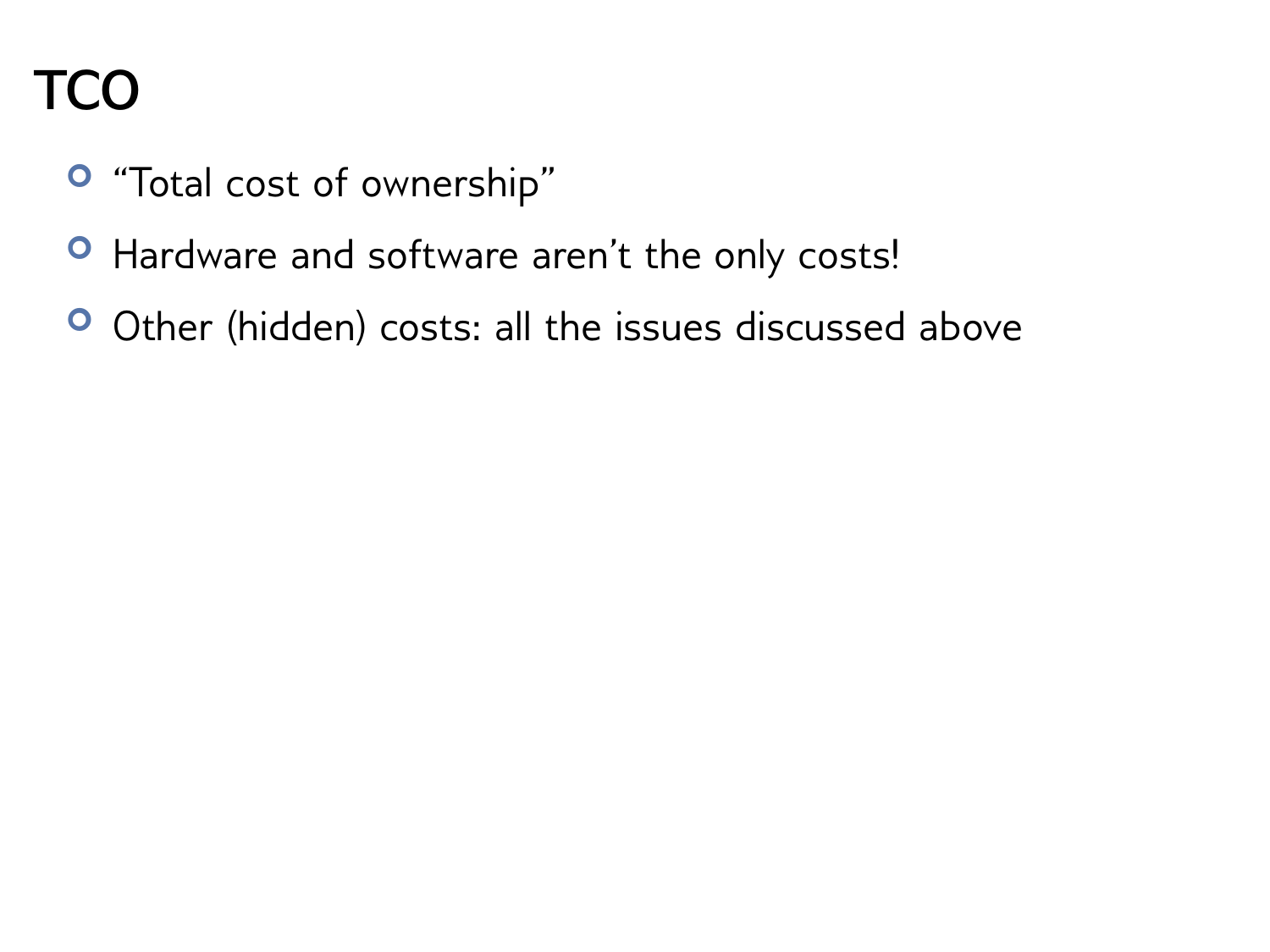

# TCO
“Total cost of ownership”
Hardware and software aren’t the only costs!
Other (hidden) costs: all the issues discussed above